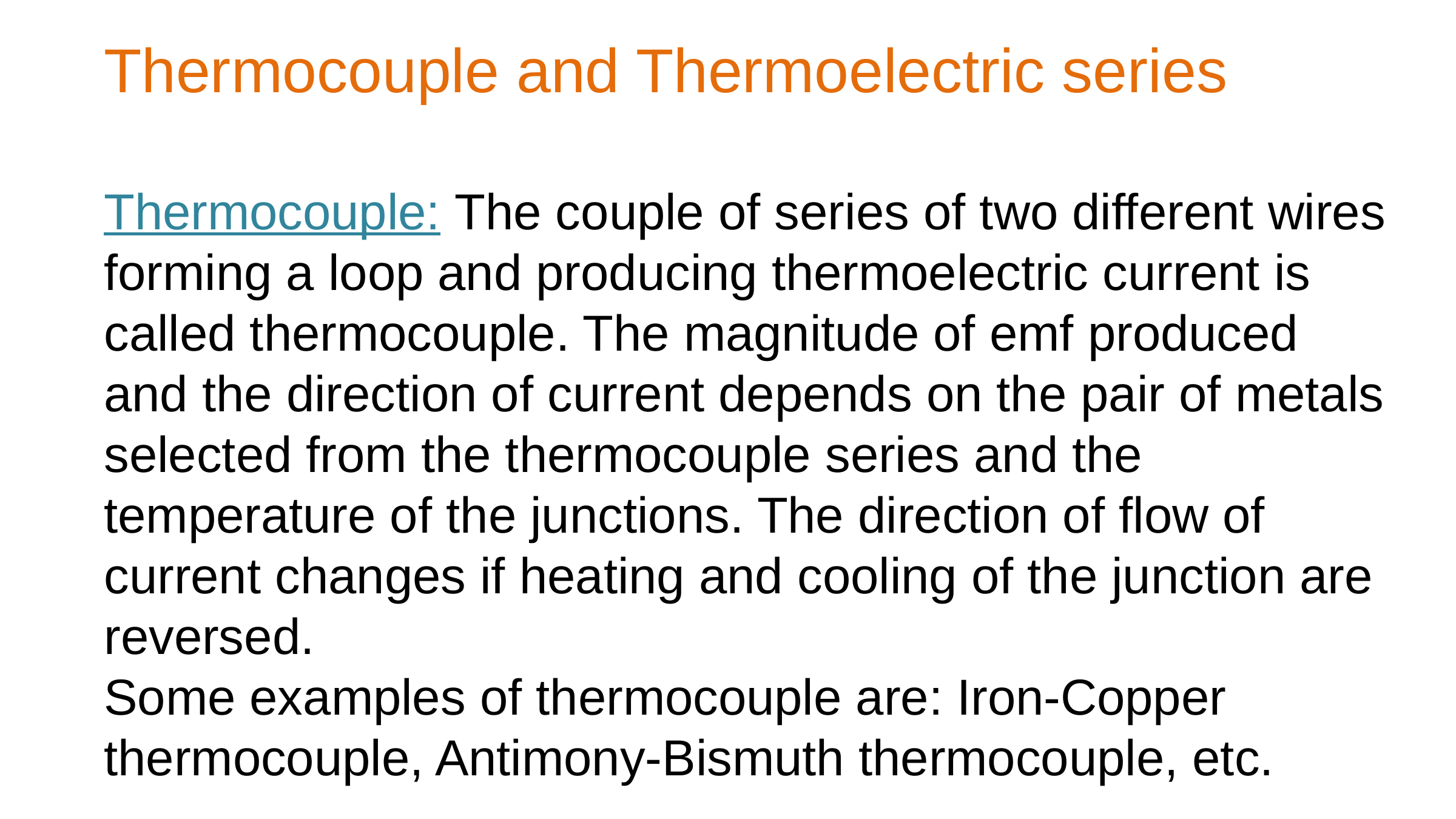

# Thermocouple and Thermoelectric series Thermocouple: The couple of series of two different wires forming a loop and producing thermoelectric current is called thermocouple. The magnitude of emf produced and the direction of current depends on the pair of metals selected from the thermocouple series and the temperature of the junctions. The direction of flow of current changes if heating and cooling of the junction are reversed. Some examples of thermocouple are: Iron-Copper thermocouple, Antimony-Bismuth thermocouple, etc.